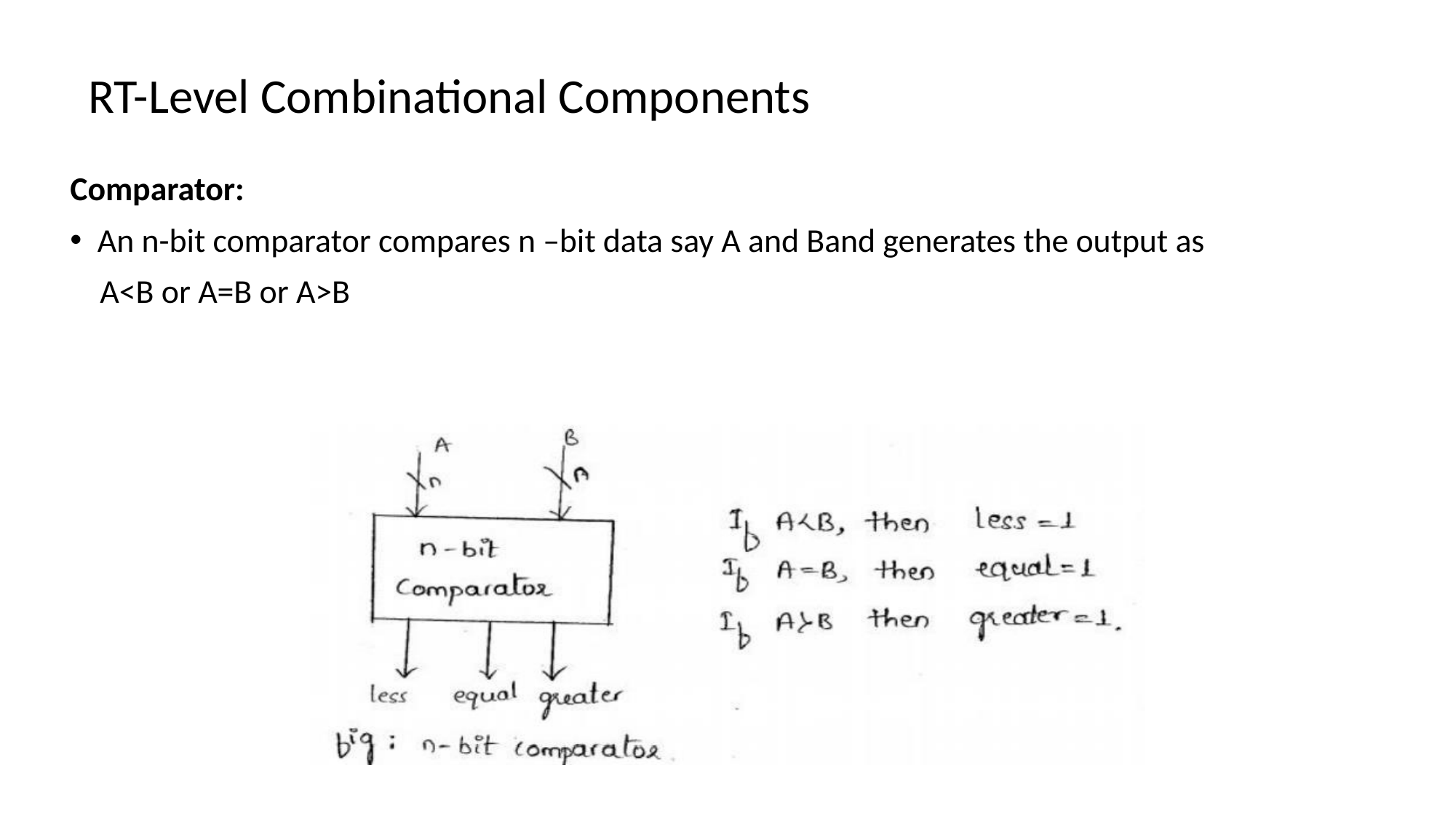

# RT-Level Combinational Components
Comparator:
An n-bit comparator compares n –bit data say A and Band generates the output as
    A<B or A=B or A>B